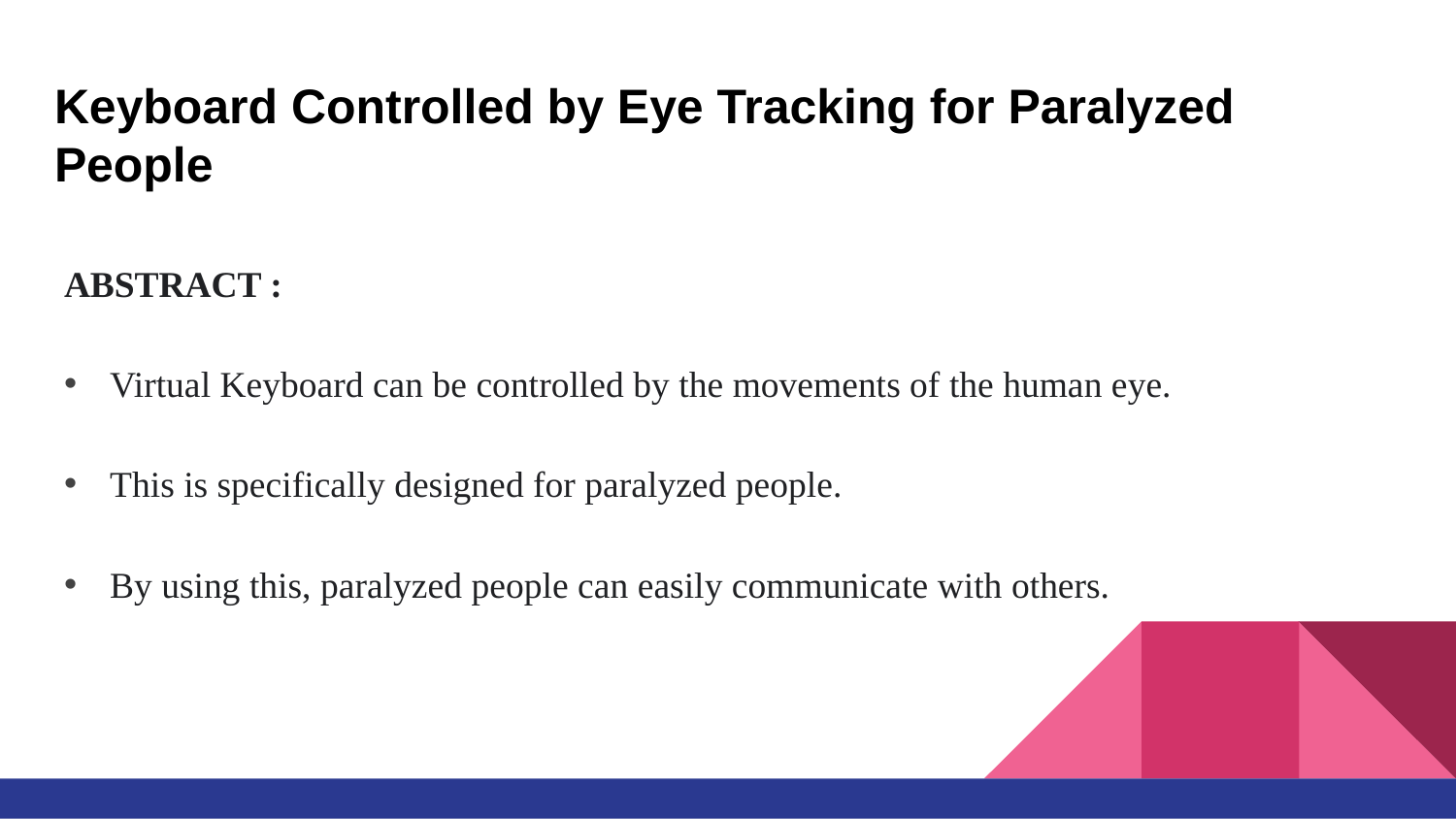

# Keyboard Controlled by Eye Tracking for Paralyzed People

ABSTRACT :

Virtual Keyboard can be controlled by the movements of the human eye.

This is specifically designed for paralyzed people.

By using this, paralyzed people can easily communicate with others.